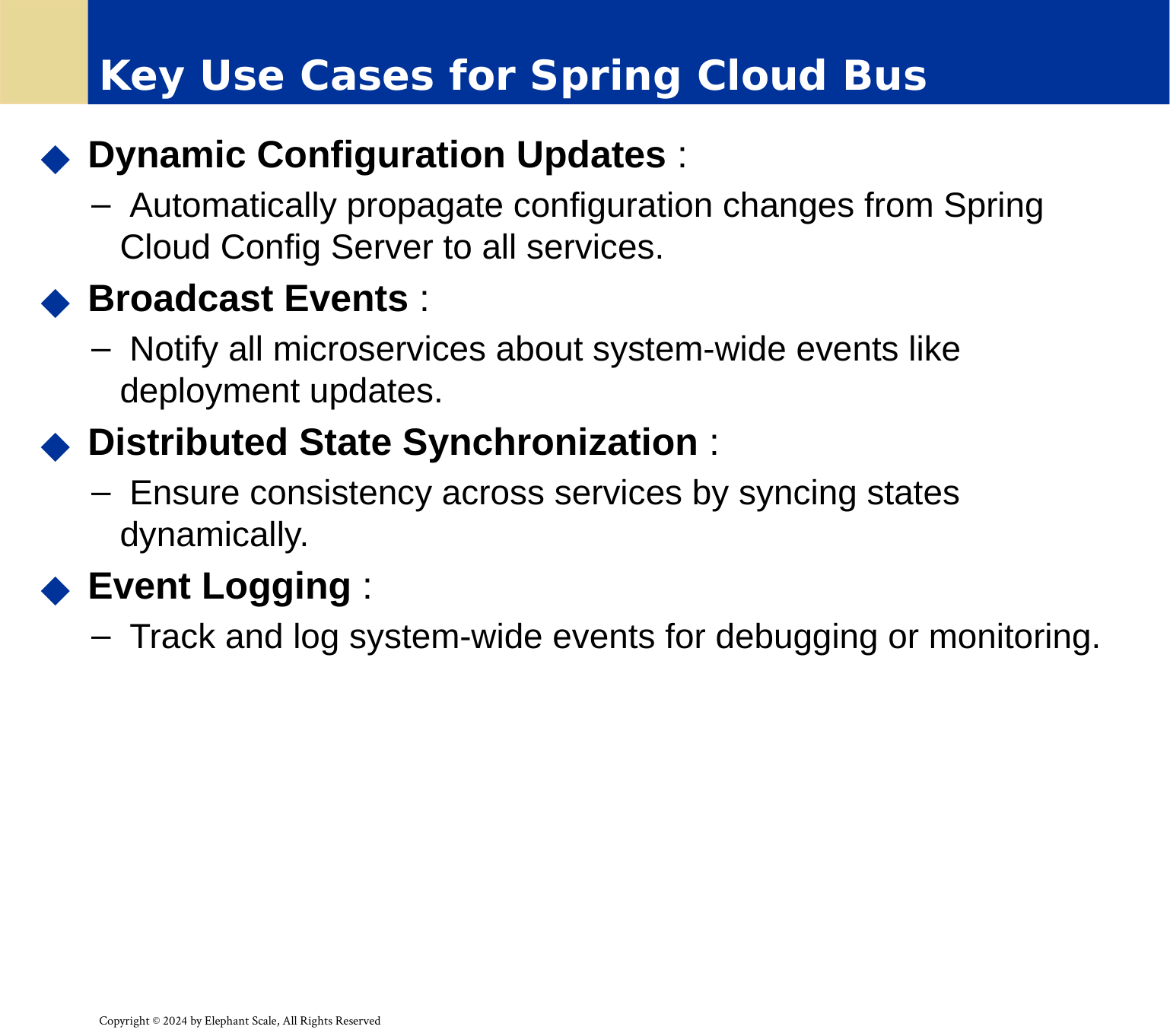

# Key Use Cases for Spring Cloud Bus
 Dynamic Configuration Updates :
 Automatically propagate configuration changes from Spring Cloud Config Server to all services.
 Broadcast Events :
 Notify all microservices about system-wide events like deployment updates.
 Distributed State Synchronization :
 Ensure consistency across services by syncing states dynamically.
 Event Logging :
 Track and log system-wide events for debugging or monitoring.
Copyright © 2024 by Elephant Scale, All Rights Reserved